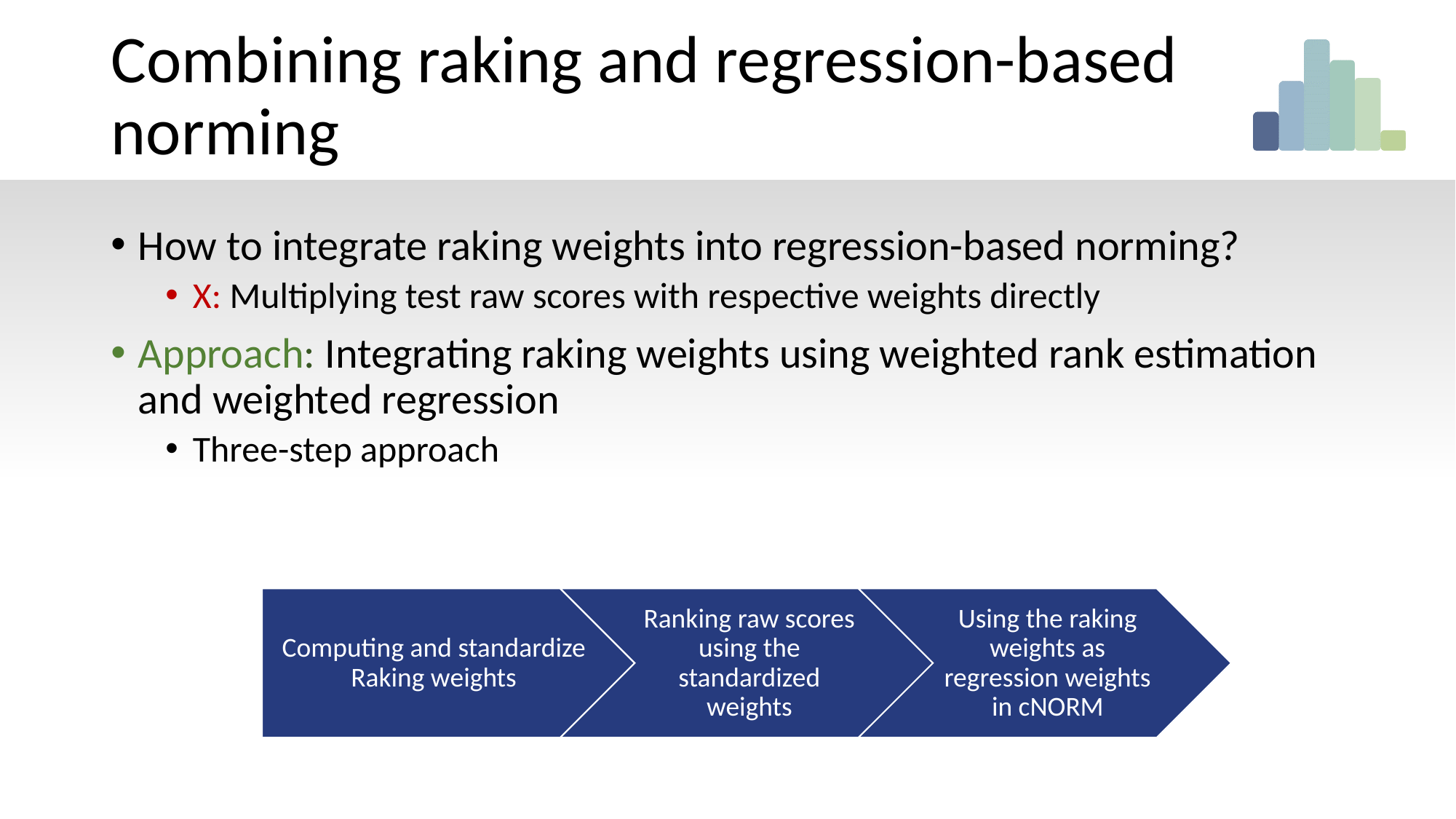

# Combining raking and regression-based norming
How to integrate raking weights into regression-based norming?
X: Multiplying test raw scores with respective weights directly
Approach: Integrating raking weights using weighted rank estimation and weighted regression
Three-step approach
Computing and standardize Raking weights
Ranking raw scores using the standardized weights
Using the raking weights as regression weights in cNORM